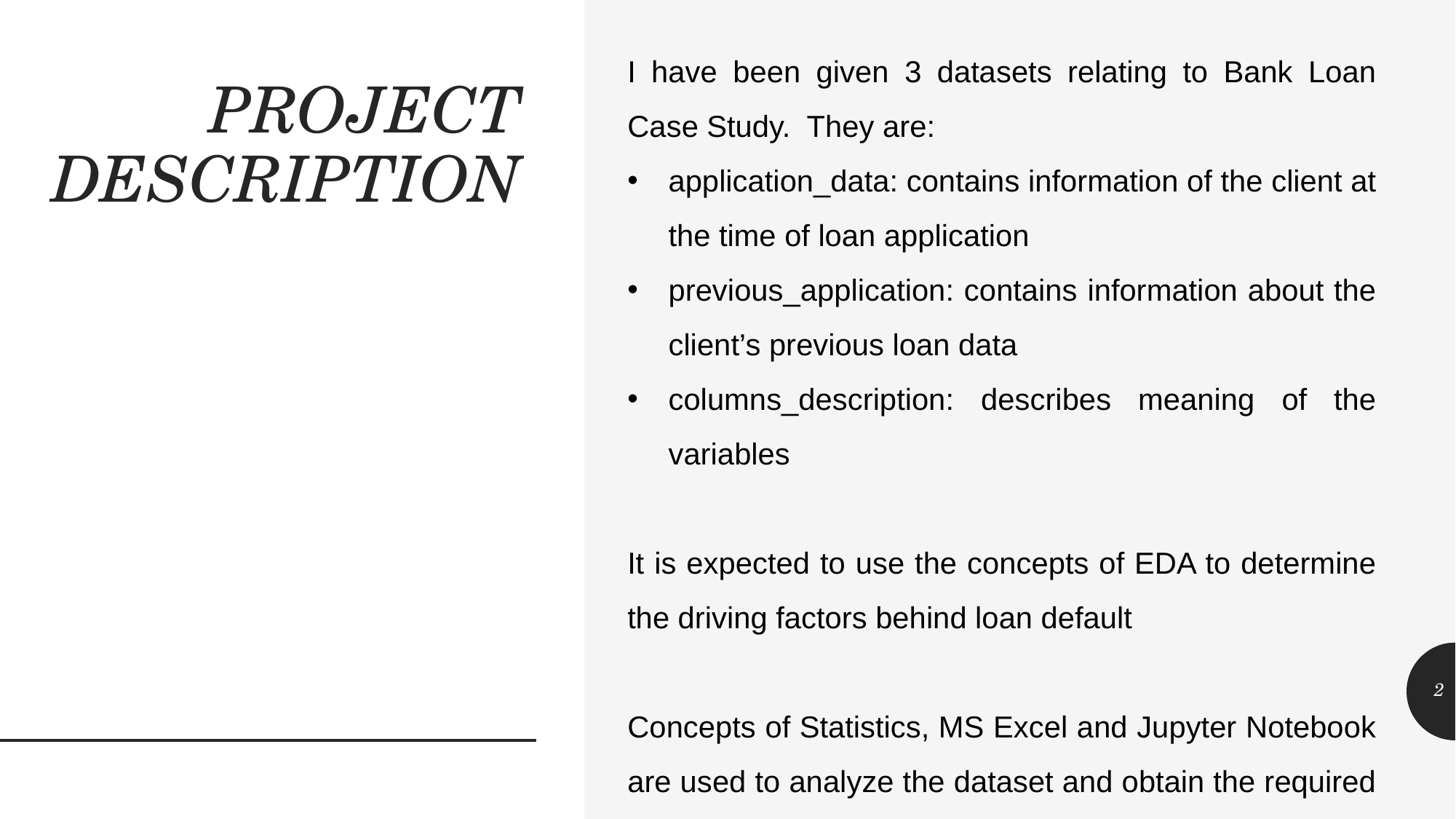

# PROJECT DESCRIPTION
I have been given 3 datasets relating to Bank Loan Case Study.  They are:
application_data: contains information of the client at the time of loan application
previous_application: contains information about the client’s previous loan data
columns_description: describes meaning of the variables

It is expected to use the concepts of EDA to determine the driving factors behind loan default

Concepts of Statistics, MS Excel and Jupyter Notebook are used to analyze the dataset and obtain the required results.
2